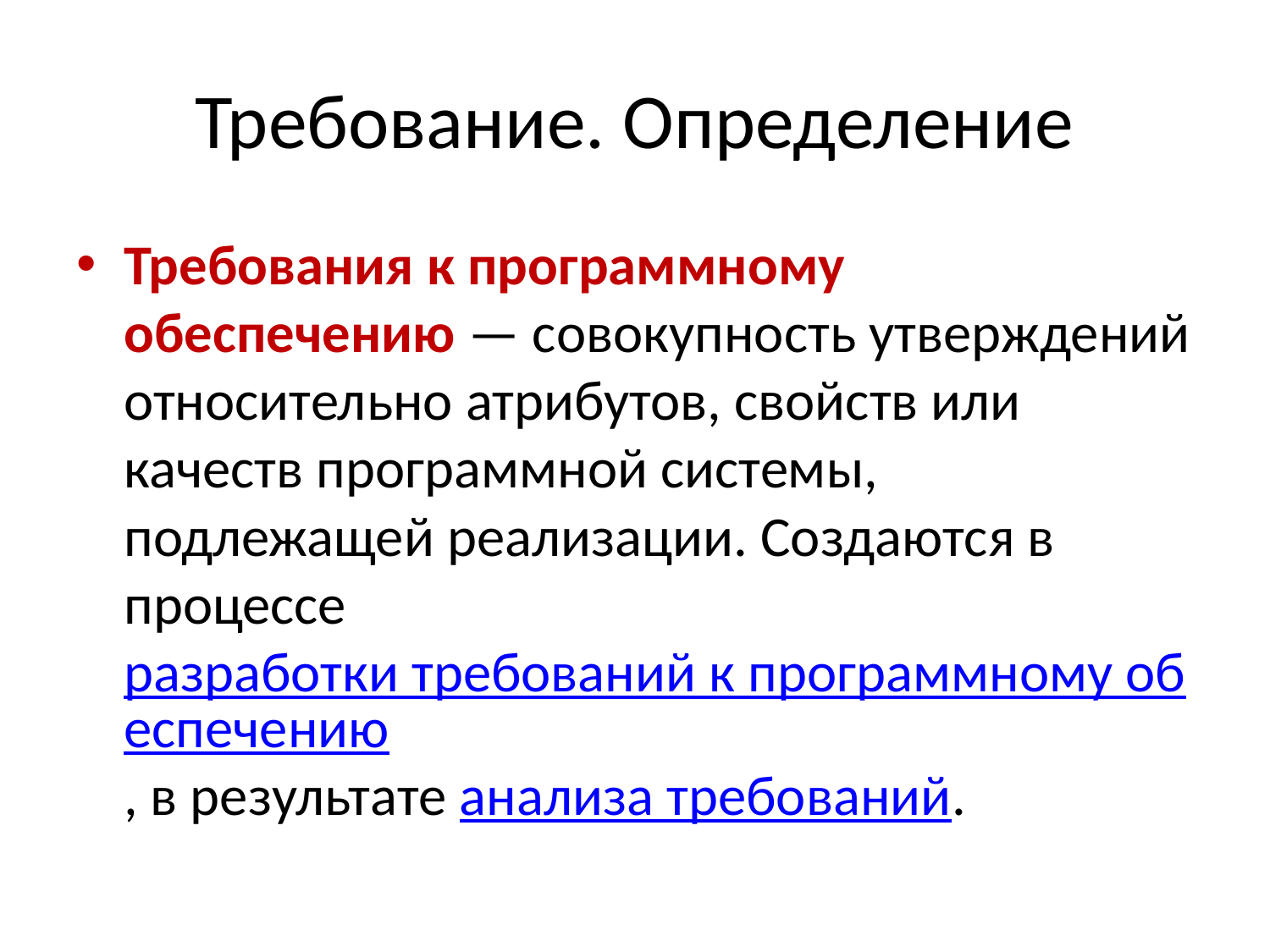

# Требование. Определение
Требования к программному обеспечению — совокупность утверждений относительно атрибутов, свойств или качеств программной системы, подлежащей реализации. Создаются в процессе разработки требований к программному обеспечению, в результате анализа требований.